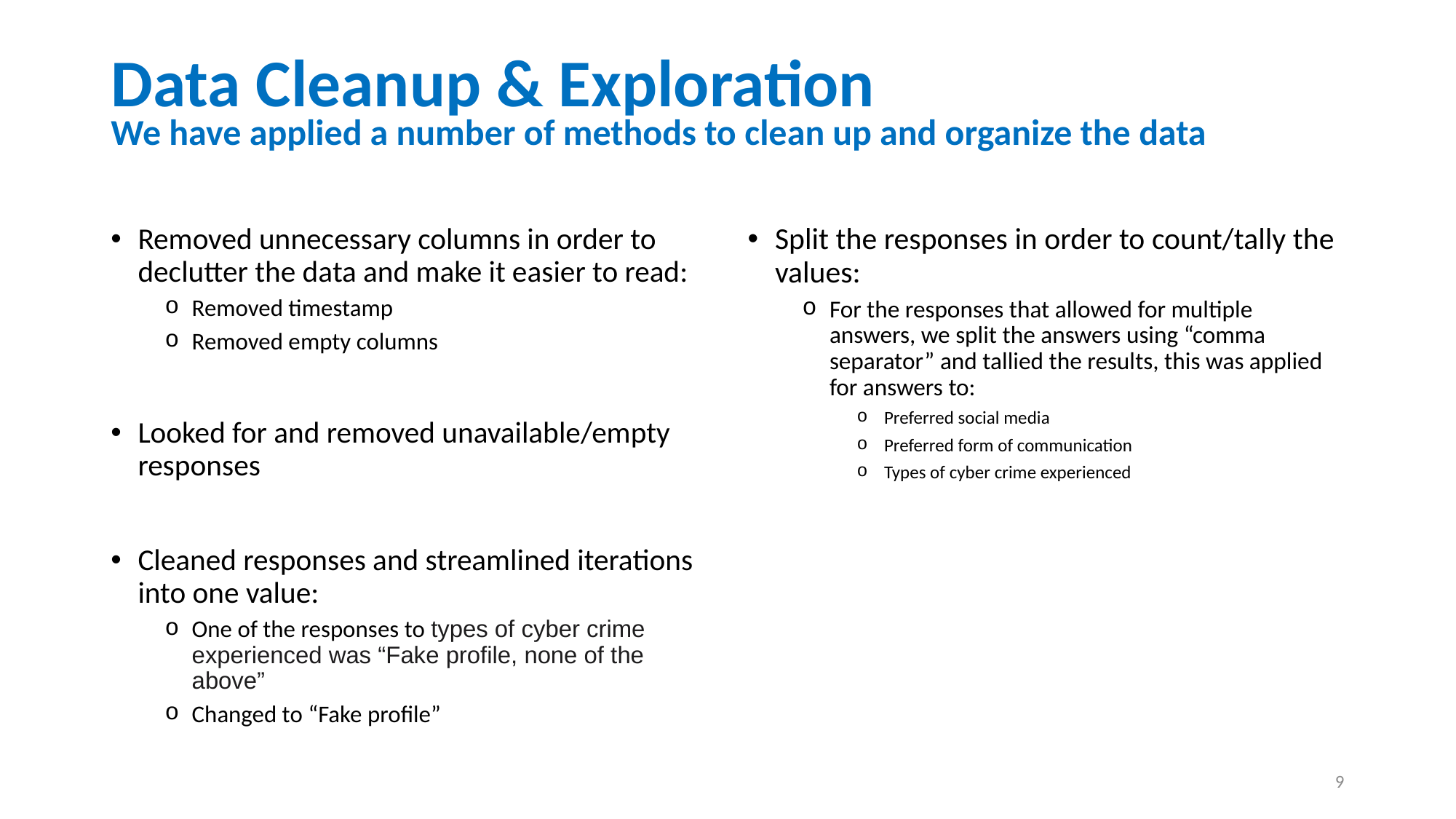

# Data Cleanup & Exploration
We have applied a number of methods to clean up and organize the data
Removed unnecessary columns in order to declutter the data and make it easier to read:
Removed timestamp
Removed empty columns

Looked for and removed unavailable/empty responses

Cleaned responses and streamlined iterations into one value:
One of the responses to types of cyber crime experienced was “Fake profile, none of the above”
Changed to “Fake profile”

Split the responses in order to count/tally the values:
For the responses that allowed for multiple answers, we split the answers using “comma separator” and tallied the results, this was applied for answers to:
Preferred social media
Preferred form of communication
Types of cyber crime experienced

9